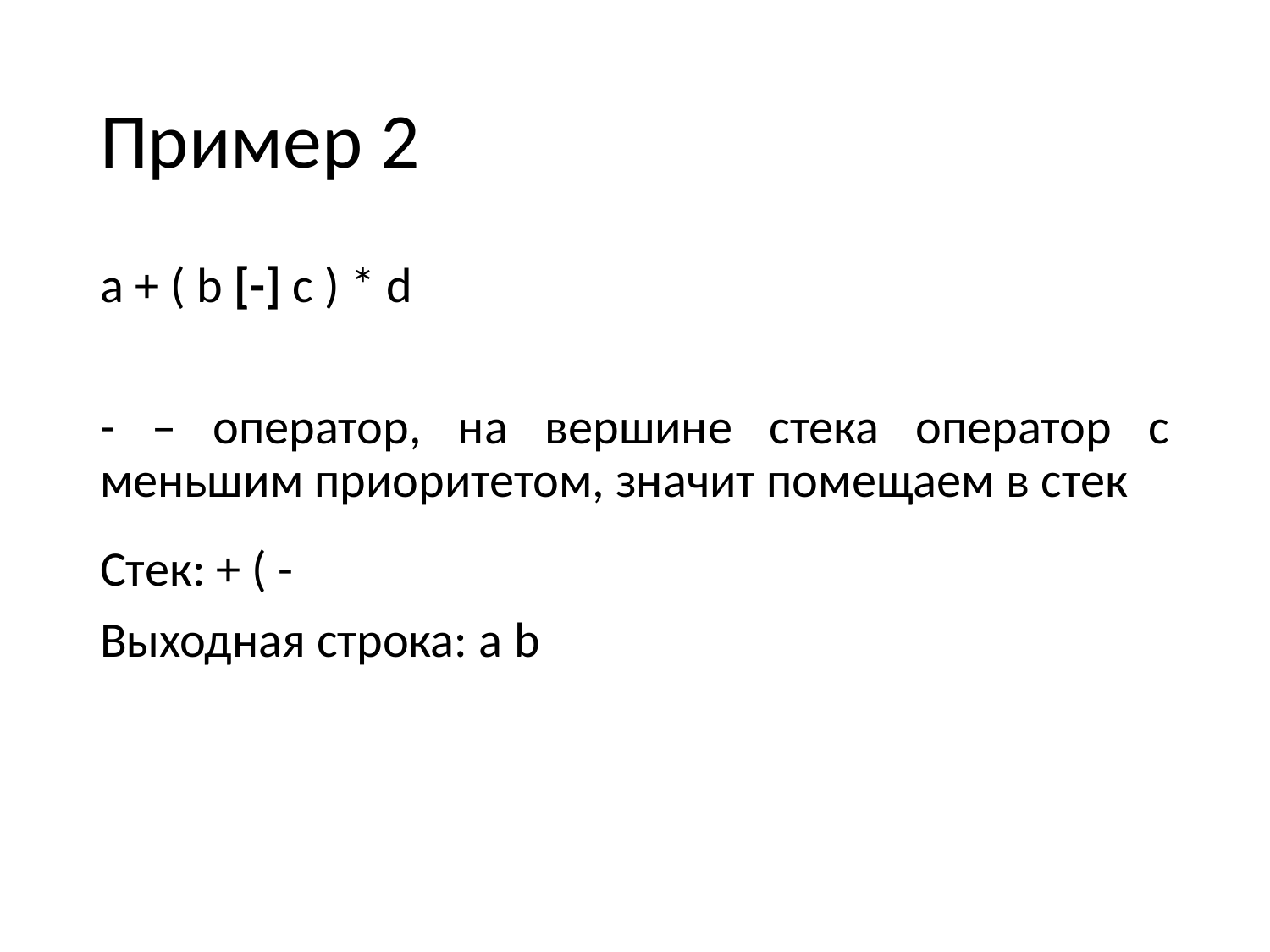

# Пример 2
a + ( b [-] c ) * d

- – оператор, на вершине стека оператор с меньшим приоритетом, значит помещаем в стек
Стек: + ( -
Выходная строка: a b